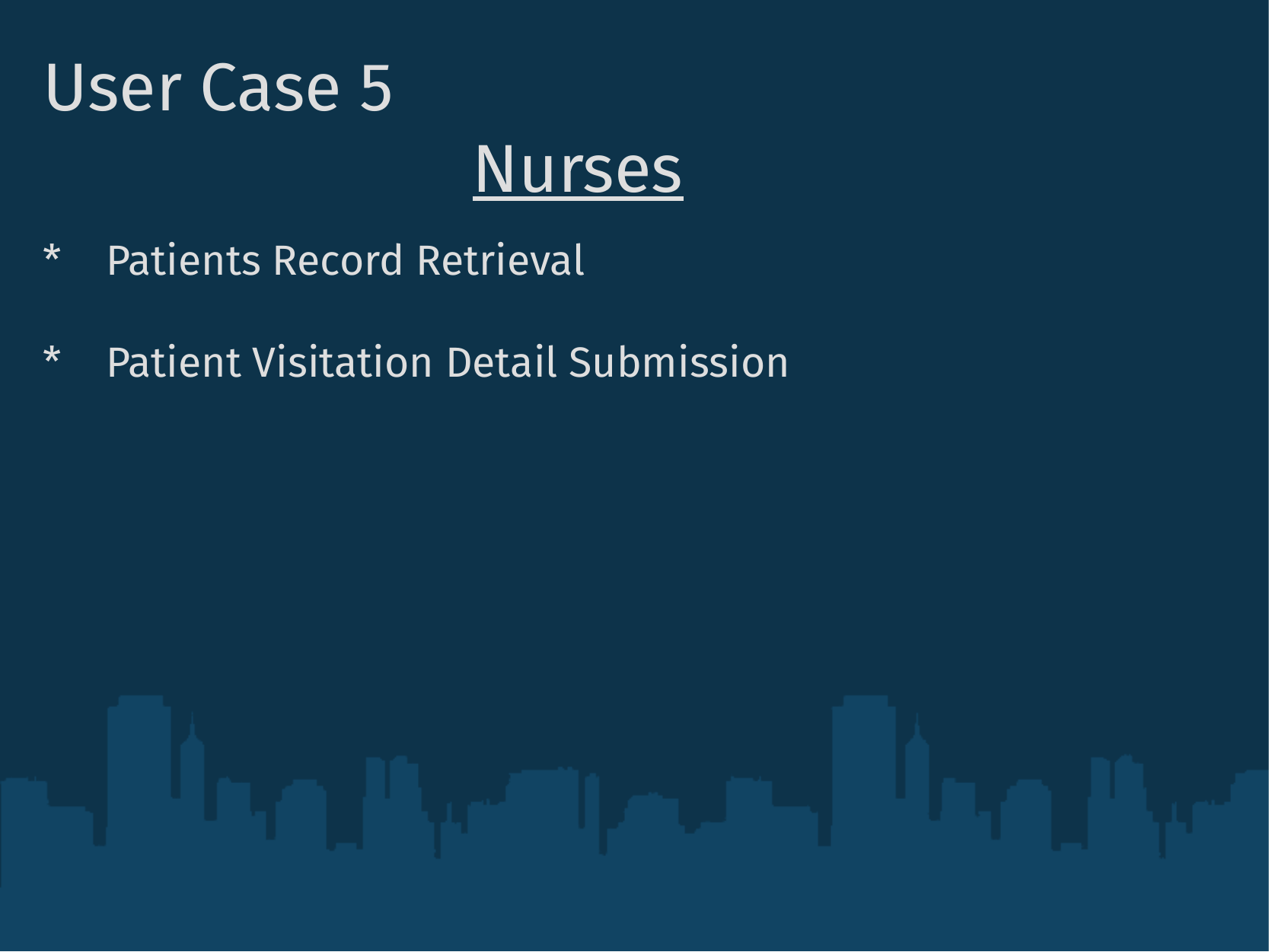

# User Case 5
                        Nurses
*    Patients Record Retrieval

*    Patient Visitation Detail Submission